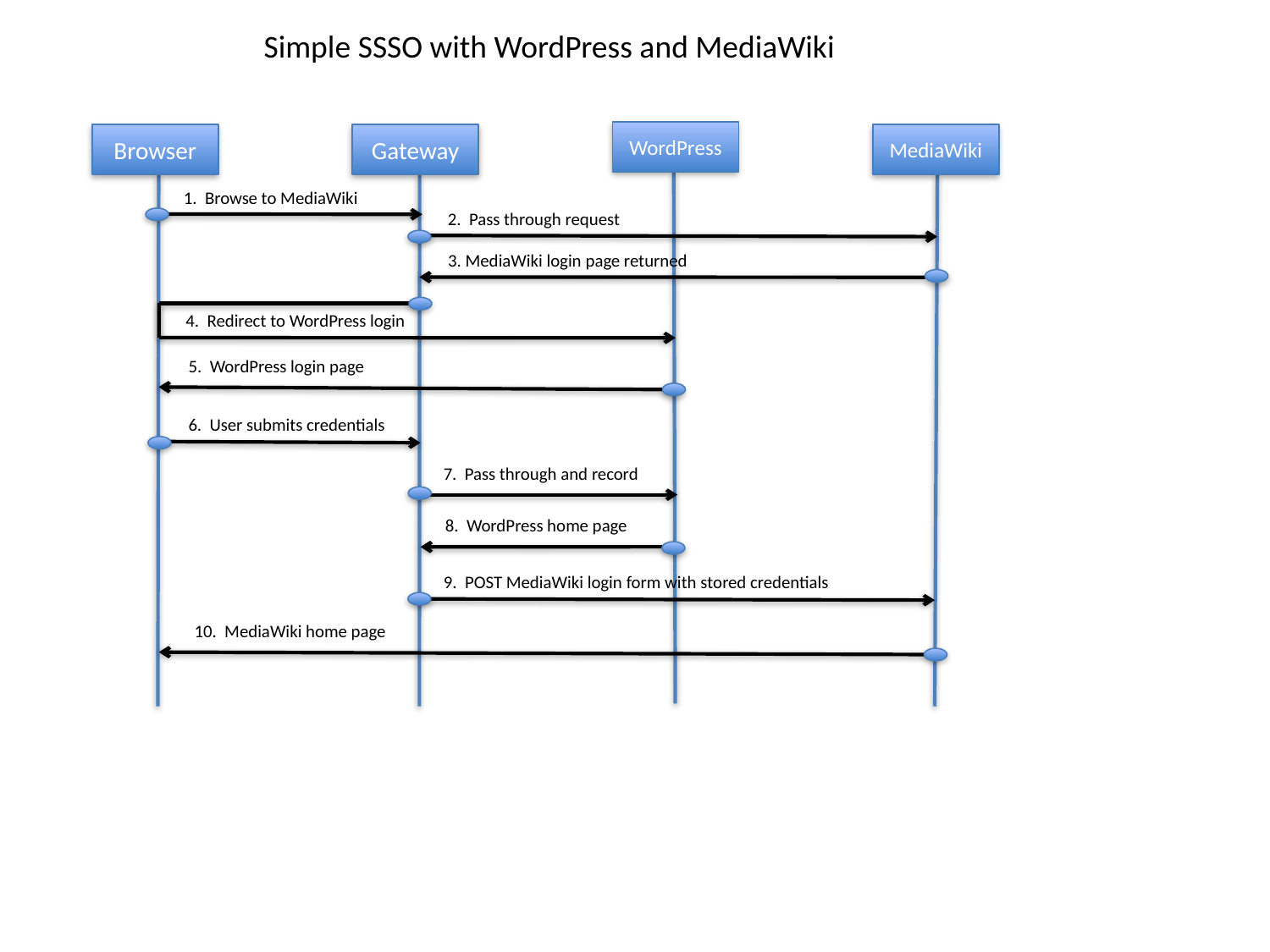

Simple SSSO with WordPress and MediaWiki
WordPress
Browser
Gateway
MediaWiki
1.  Browse to MediaWiki
2.  Pass through request

    3. MediaWiki login page returned

4.  Redirect to WordPress login
5.  WordPress login page

6.  User submits credentials

7.  Pass through and record

8.  WordPress home page

9.  POST MediaWiki login form with stored credentials

10.  MediaWiki home page